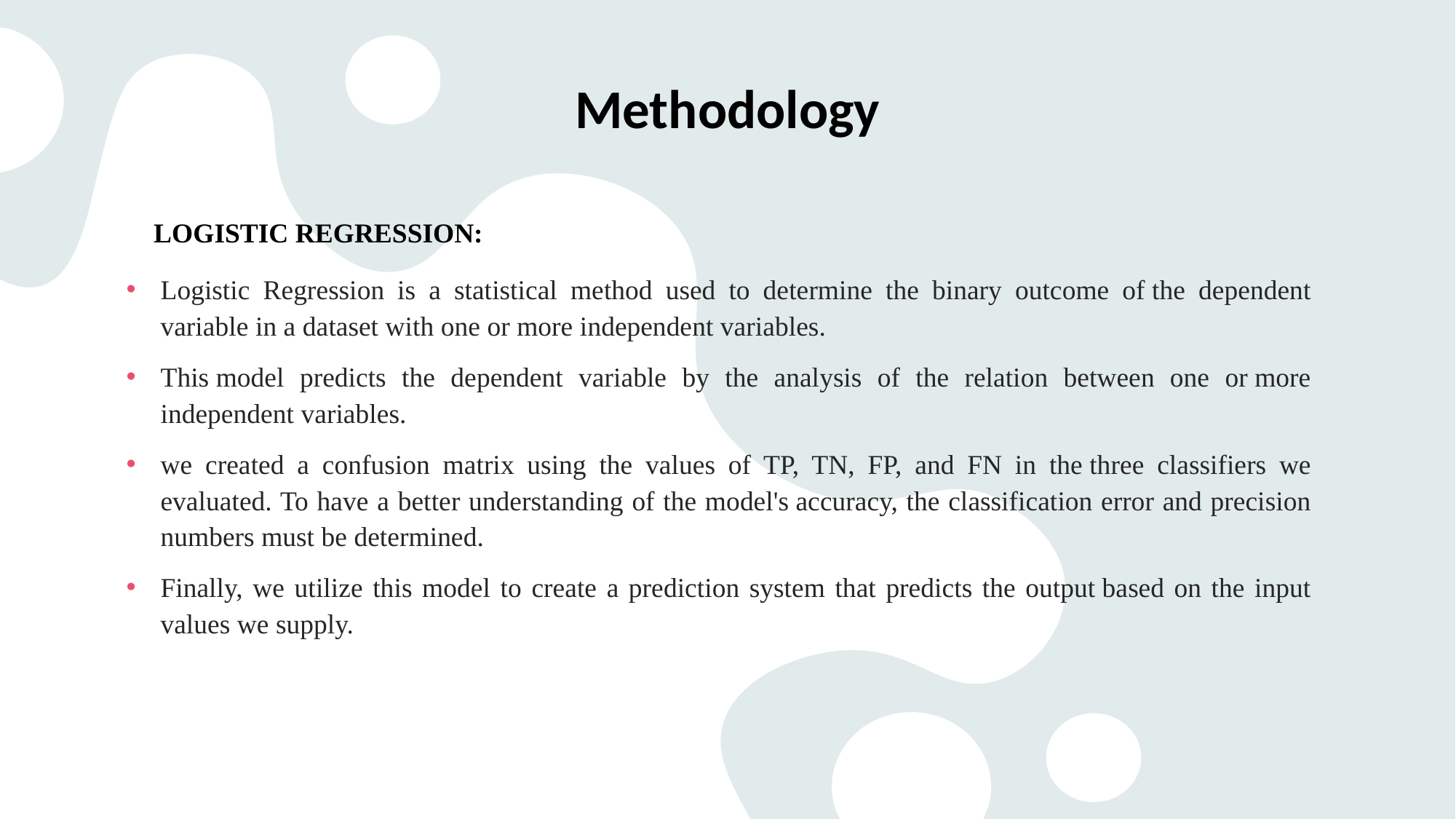

# Methodology

  LOGISTIC REGRESSION:
Logistic Regression is a statistical method used to determine the binary outcome of the dependent variable in a dataset with one or more independent variables.
This model predicts the dependent variable by the analysis of the relation between one or more independent variables.
we created a confusion matrix using the values of TP, TN, FP, and FN in the three classifiers we evaluated. To have a better understanding of the model's accuracy, the classification error and precision numbers must be determined.
Finally, we utilize this model to create a prediction system that predicts the output based on the input values we supply.